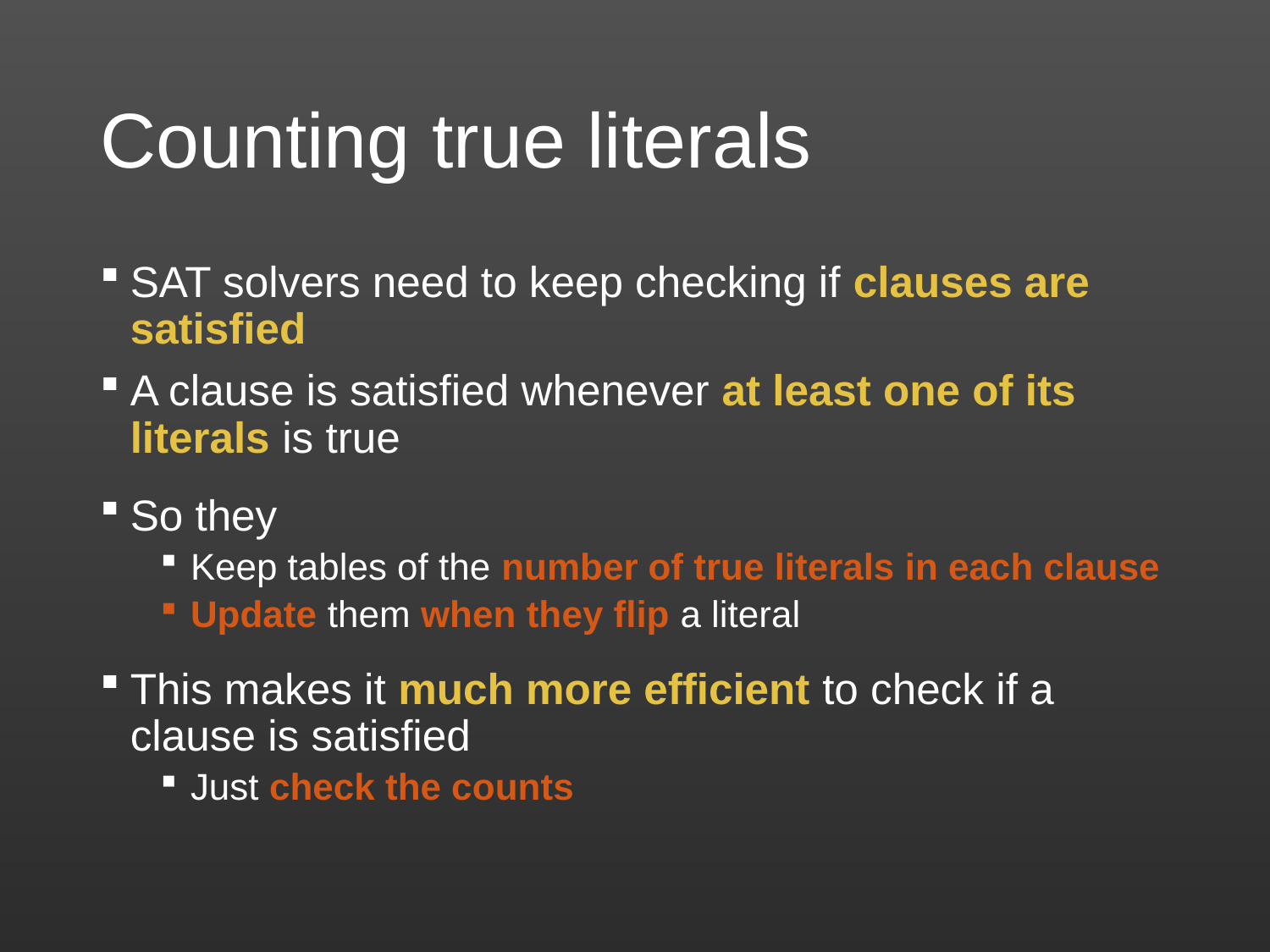

# Counting true literals
SAT solvers need to keep checking if clauses are satisfied
A clause is satisfied whenever at least one of its literals is true
So they
Keep tables of the number of true literals in each clause
Update them when they flip a literal
This makes it much more efficient to check if a clause is satisfied
Just check the counts